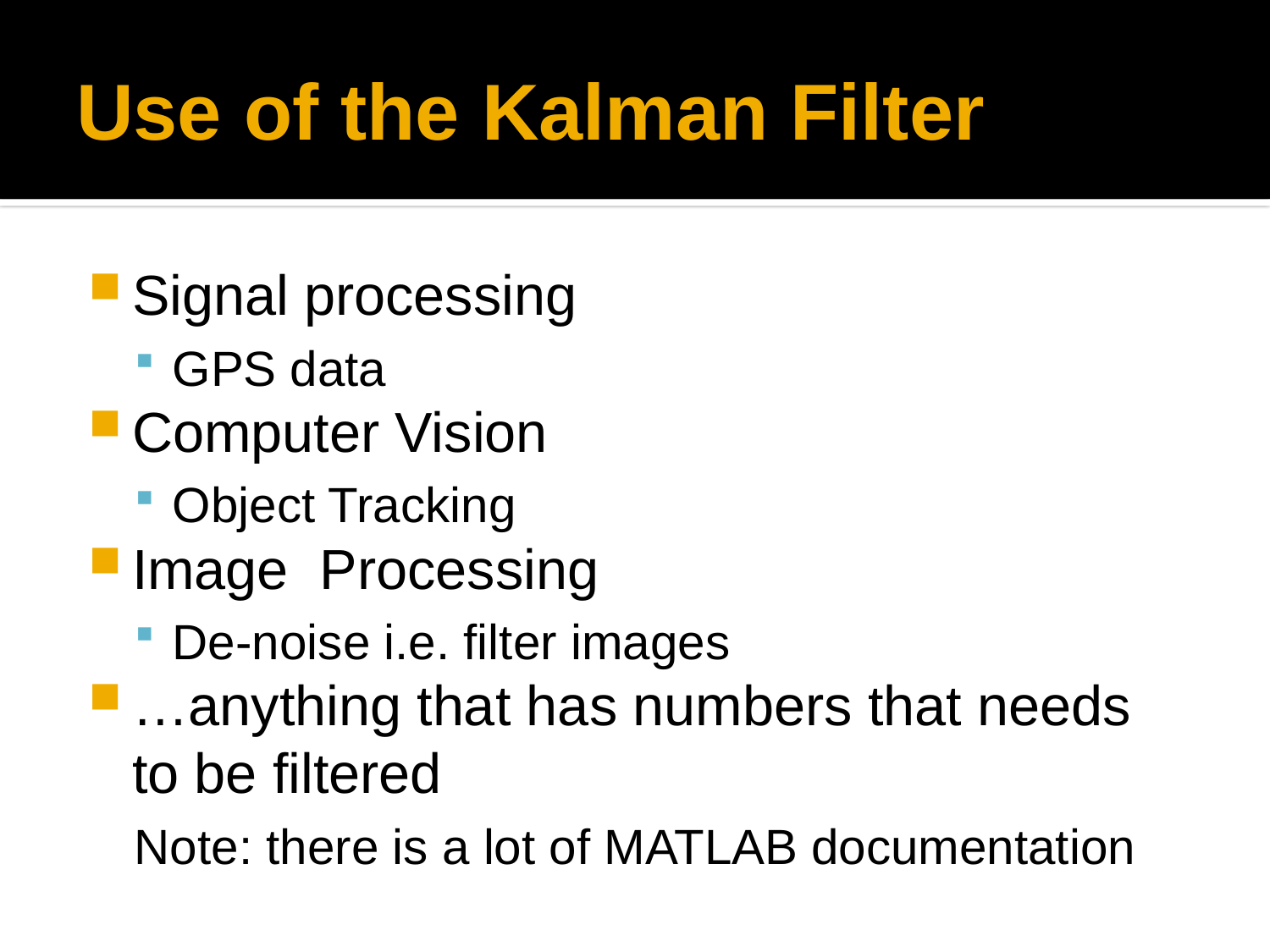

# Use of the Kalman Filter
Signal processing
GPS data
Computer Vision
Object Tracking
Image  Processing
De-noise i.e. filter images
…anything that has numbers that needs to be filtered
Note: there is a lot of MATLAB documentation